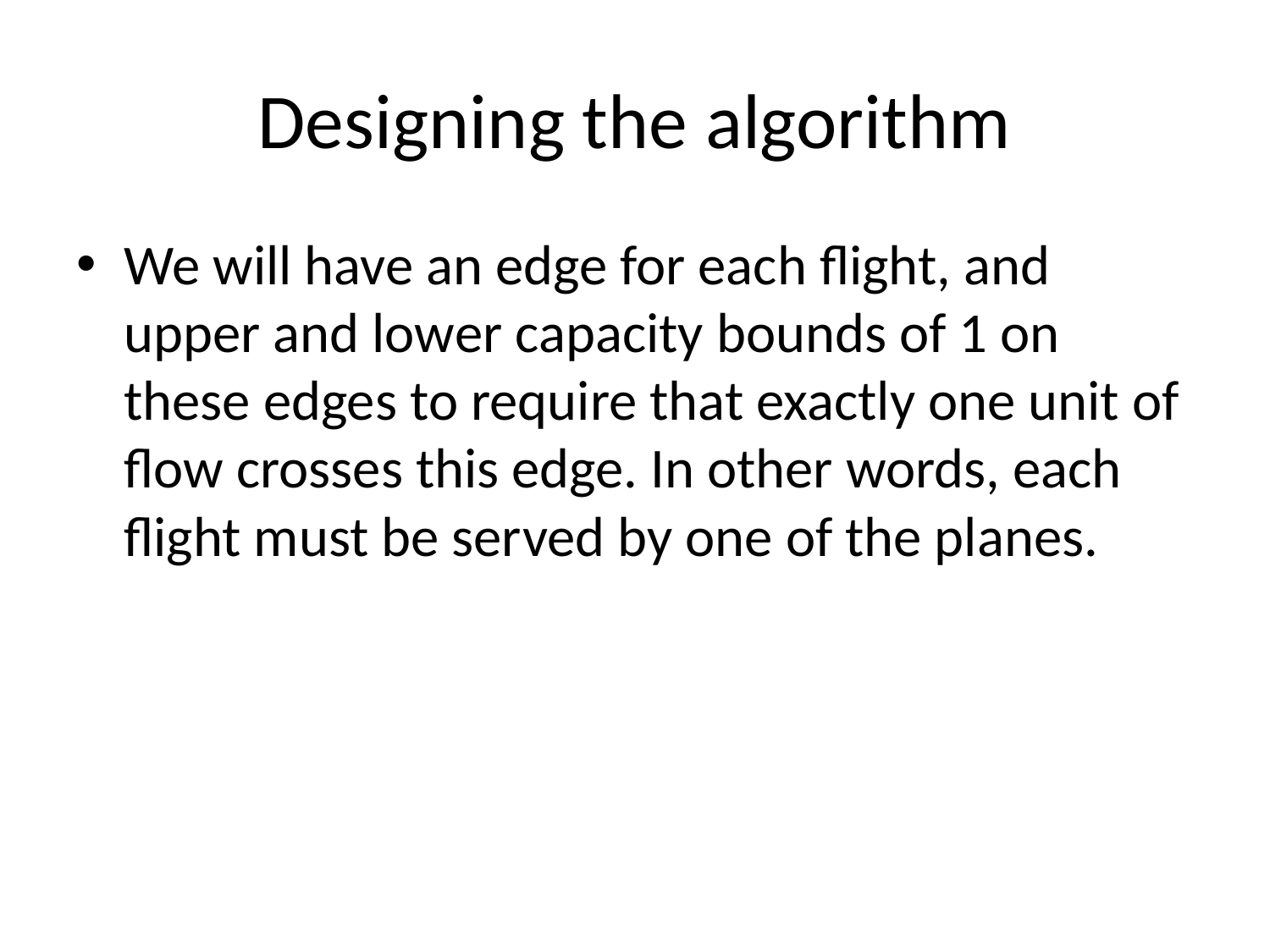

# Designing the algorithm
We will have an edge for each flight, and upper and lower capacity bounds of 1 on these edges to require that exactly one unit of flow crosses this edge. In other words, each flight must be served by one of the planes.